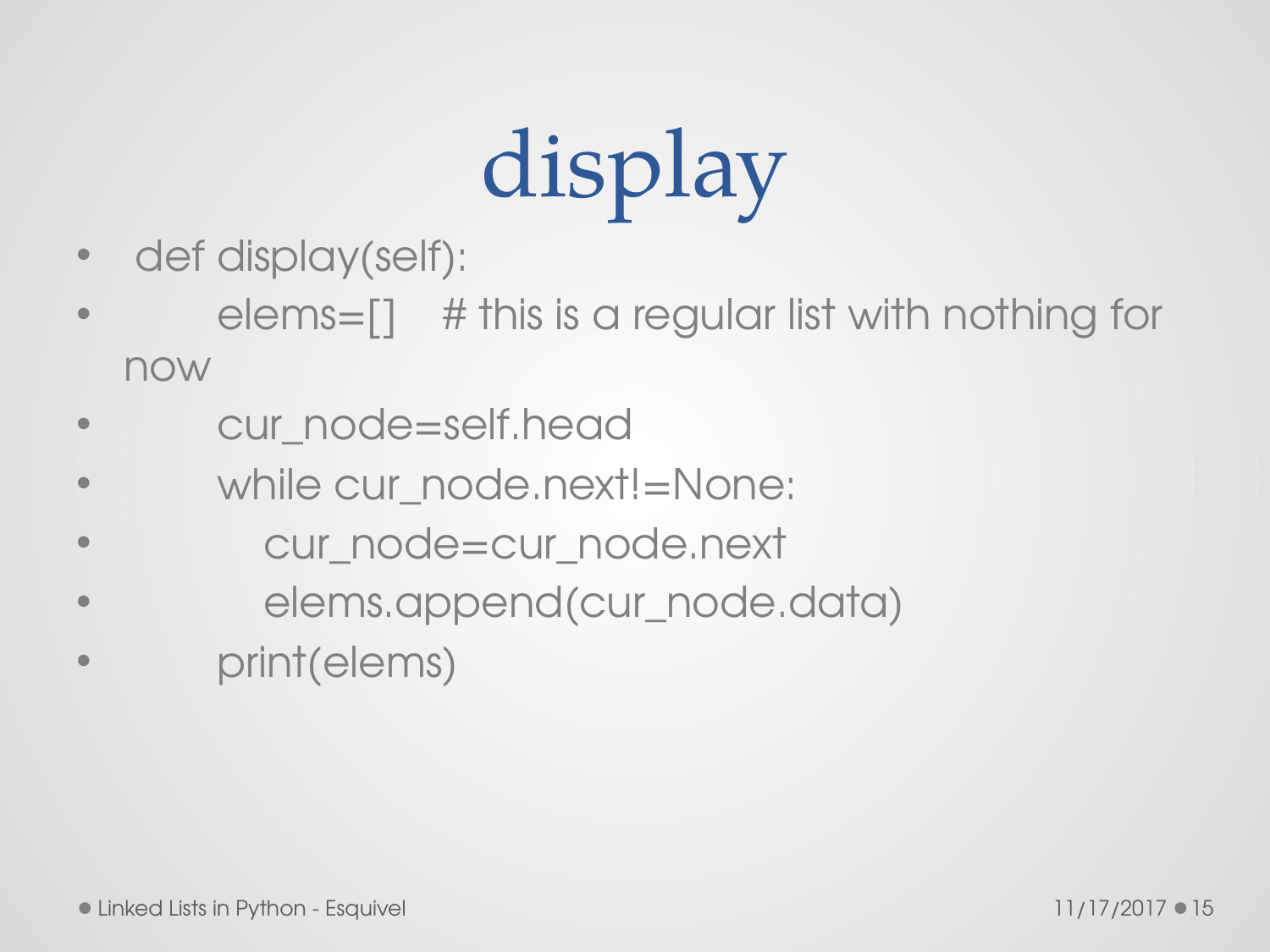

# display
 def display(self):
        elems=[]    # this is a regular list with nothing for now
        cur_node=self.head
        while cur_node.next!=None:
            cur_node=cur_node.next
            elems.append(cur_node.data)
        print(elems)
Linked Lists in Python - Esquivel
11/17/2017
15